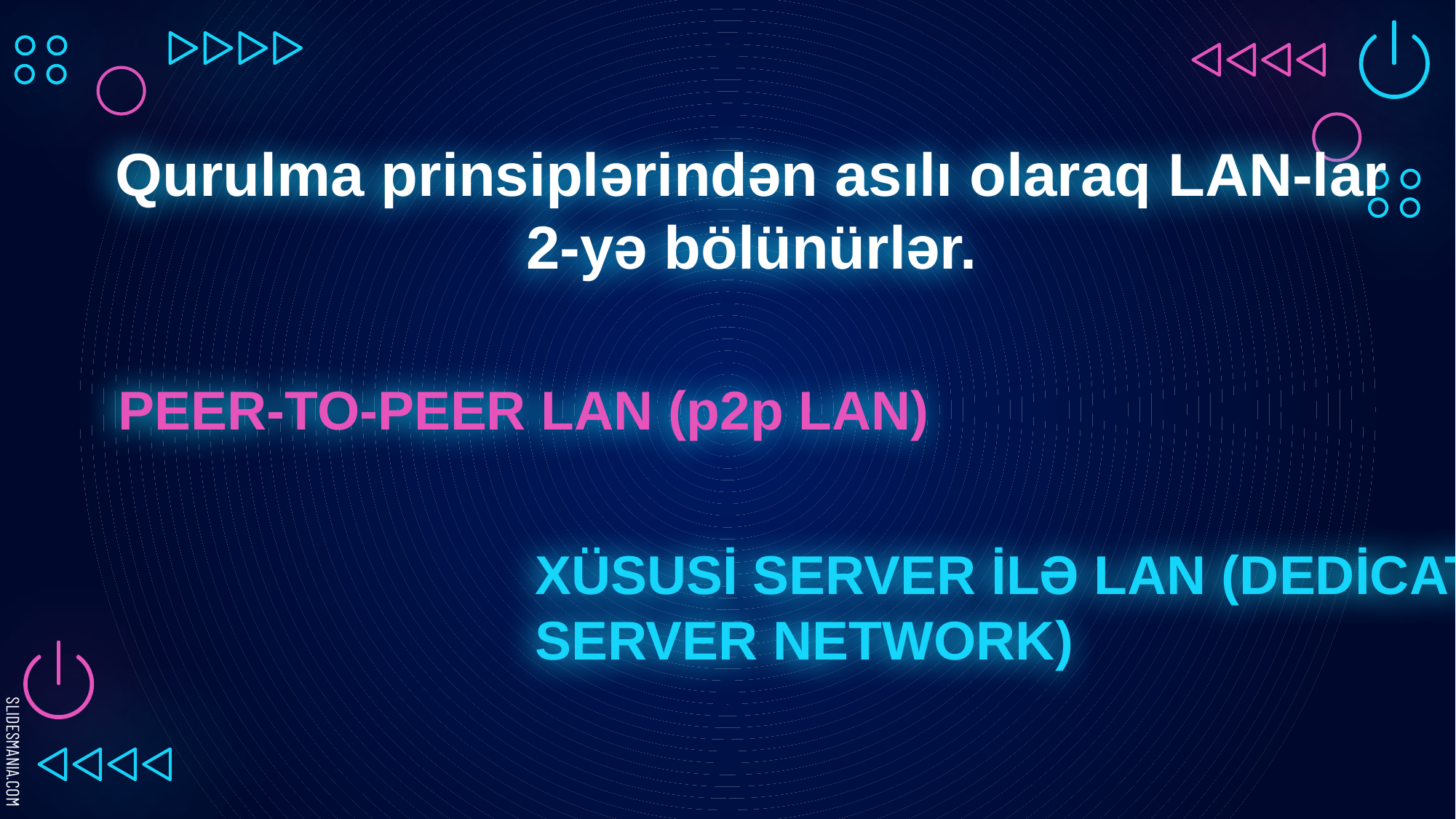

# Qurulma prinsiplərindən asılı olaraq LAN-lar 2-yə bölünürlər.
PEER-TO-PEER LAN (p2p LAN)
XÜSUSİ SERVER İLƏ LAN (DEDİCATED SERVER NETWORK)